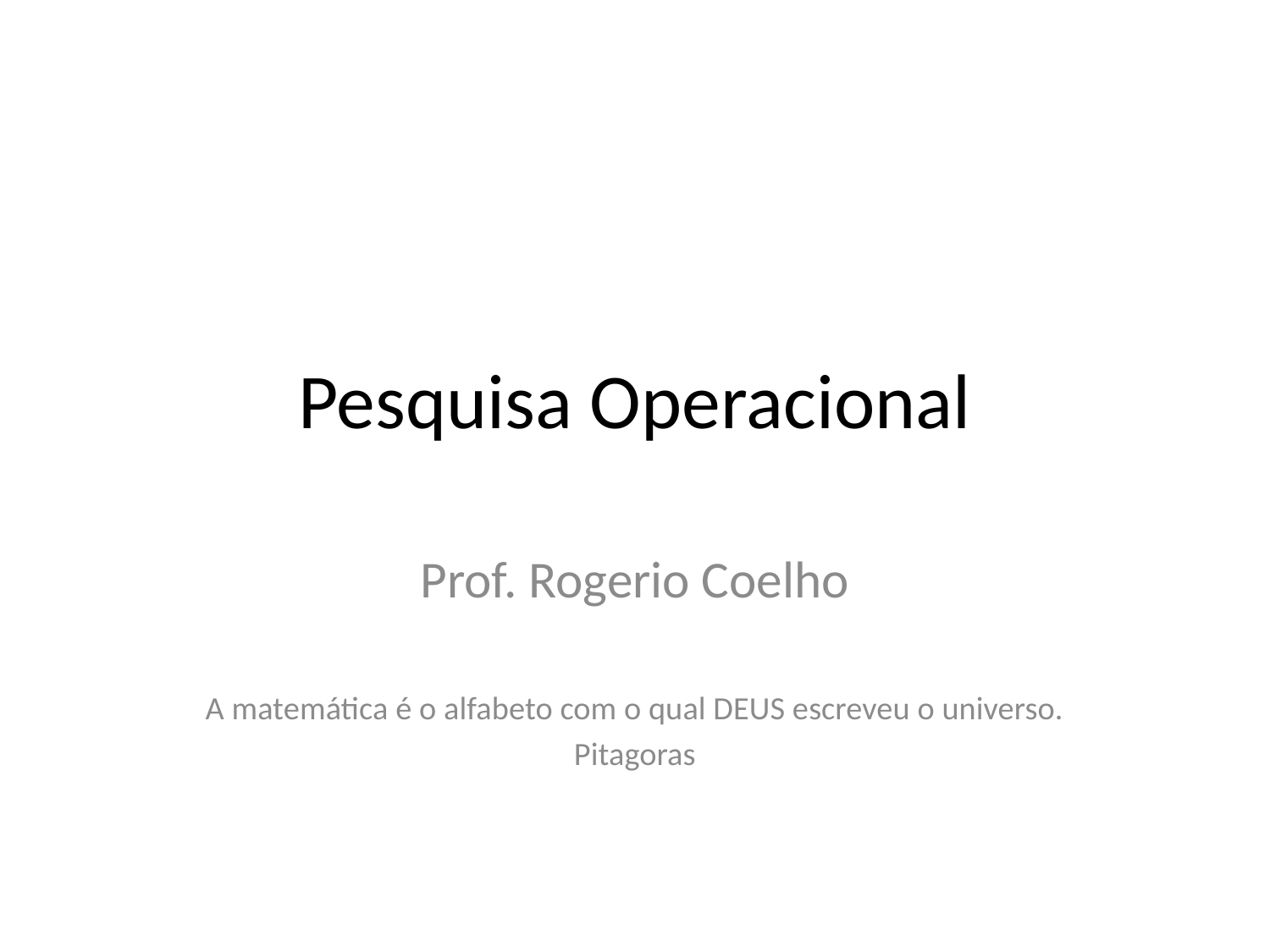

# Pesquisa Operacional
Prof. Rogerio Coelho

A matemática é o alfabeto com o qual DEUS escreveu o universo.
Pitagoras